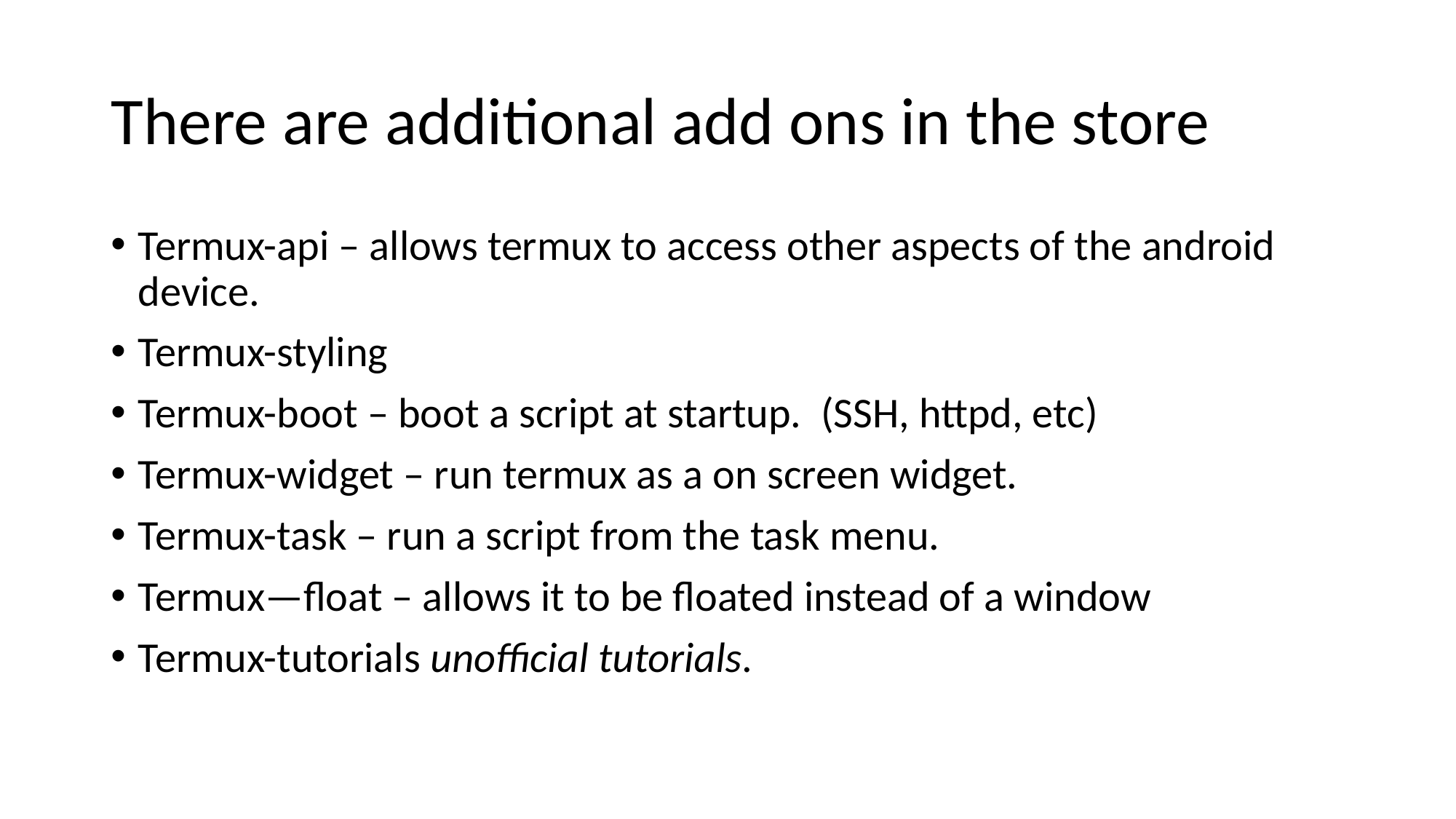

# There are additional add ons in the store
Termux-api – allows termux to access other aspects of the android device.
Termux-styling
Termux-boot – boot a script at startup.  (SSH, httpd, etc)
Termux-widget – run termux as a on screen widget.
Termux-task – run a script from the task menu.
Termux—float – allows it to be floated instead of a window
Termux-tutorials unofficial tutorials.